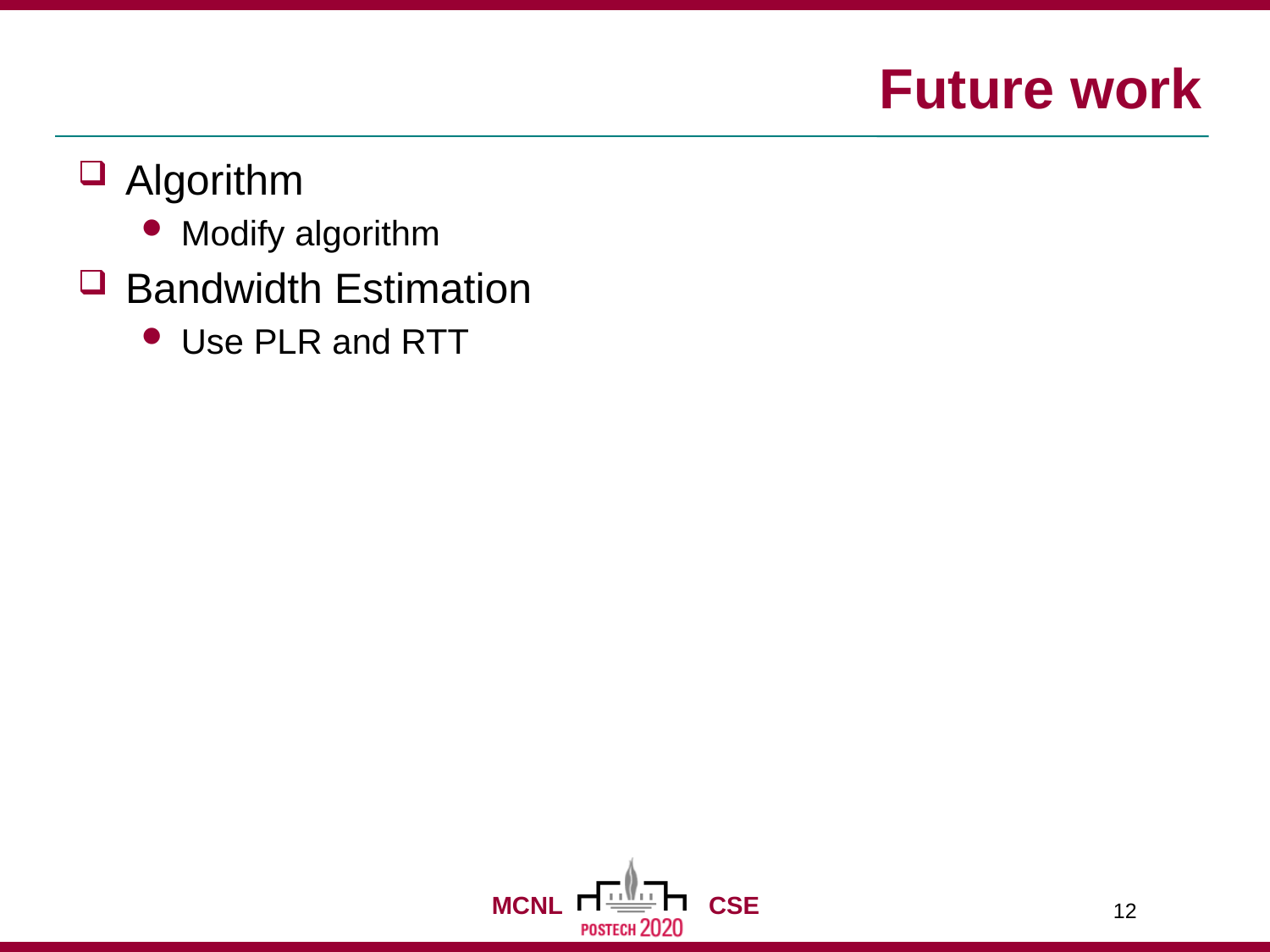

# Future work

Algorithm
Modify algorithm
Bandwidth Estimation
Use PLR and RTT
12